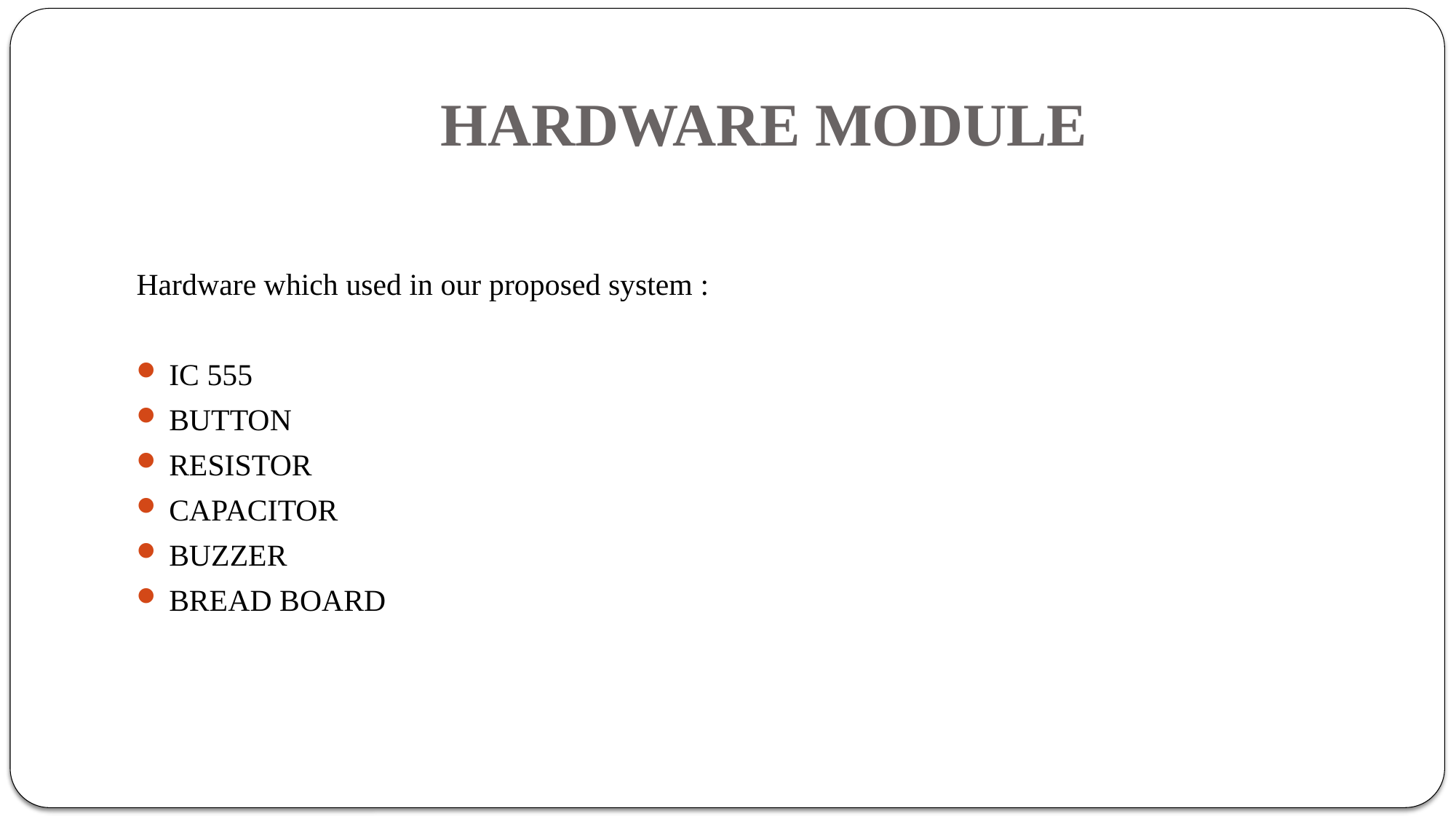

# HARDWARE MODULE

Hardware which used in our proposed system :

IC 555
BUTTON
RESISTOR
CAPACITOR
BUZZER
BREAD BOARD